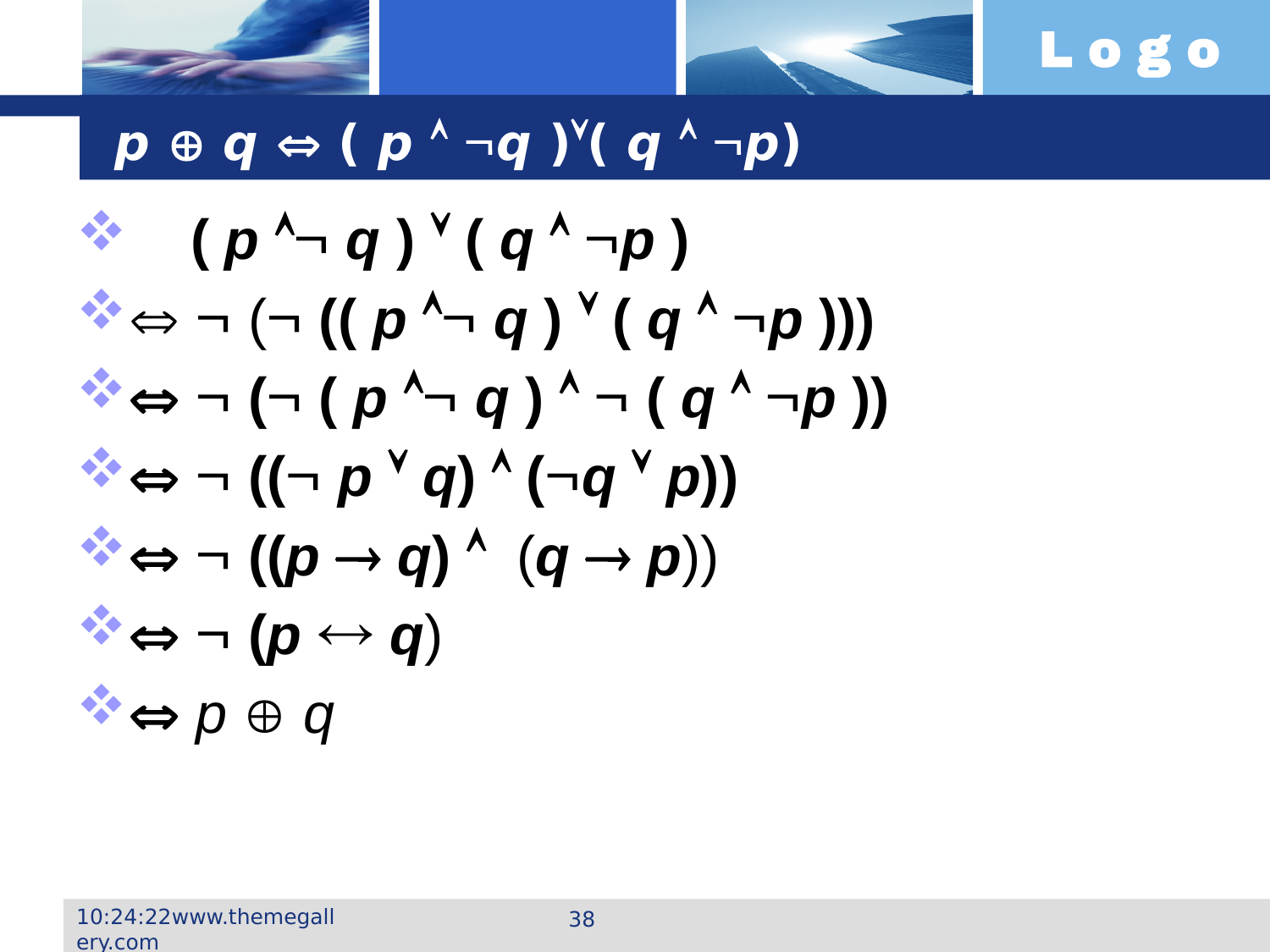

# p ⊕ q ⇔ ( p ∧ ¬q )∨( q ∧ ¬p)
    ( p ∧¬ q ) ∨ ( q ∧ ¬p )
⇔ ¬ (¬ (( p ∧¬ q ) ∨ ( q ∧ ¬p )))
⇔ ¬ (¬ ( p ∧¬ q ) ∧ ¬ ( q ∧ ¬p ))
⇔ ¬ ((¬ p ∨ q) ∧ (¬q ∨ p))
⇔ ¬ ((p → q) ∧  (q → p))
⇔ ¬ (p ↔ q)
⇔ p ⊕ q

10:24:22www.themegallery.com
38